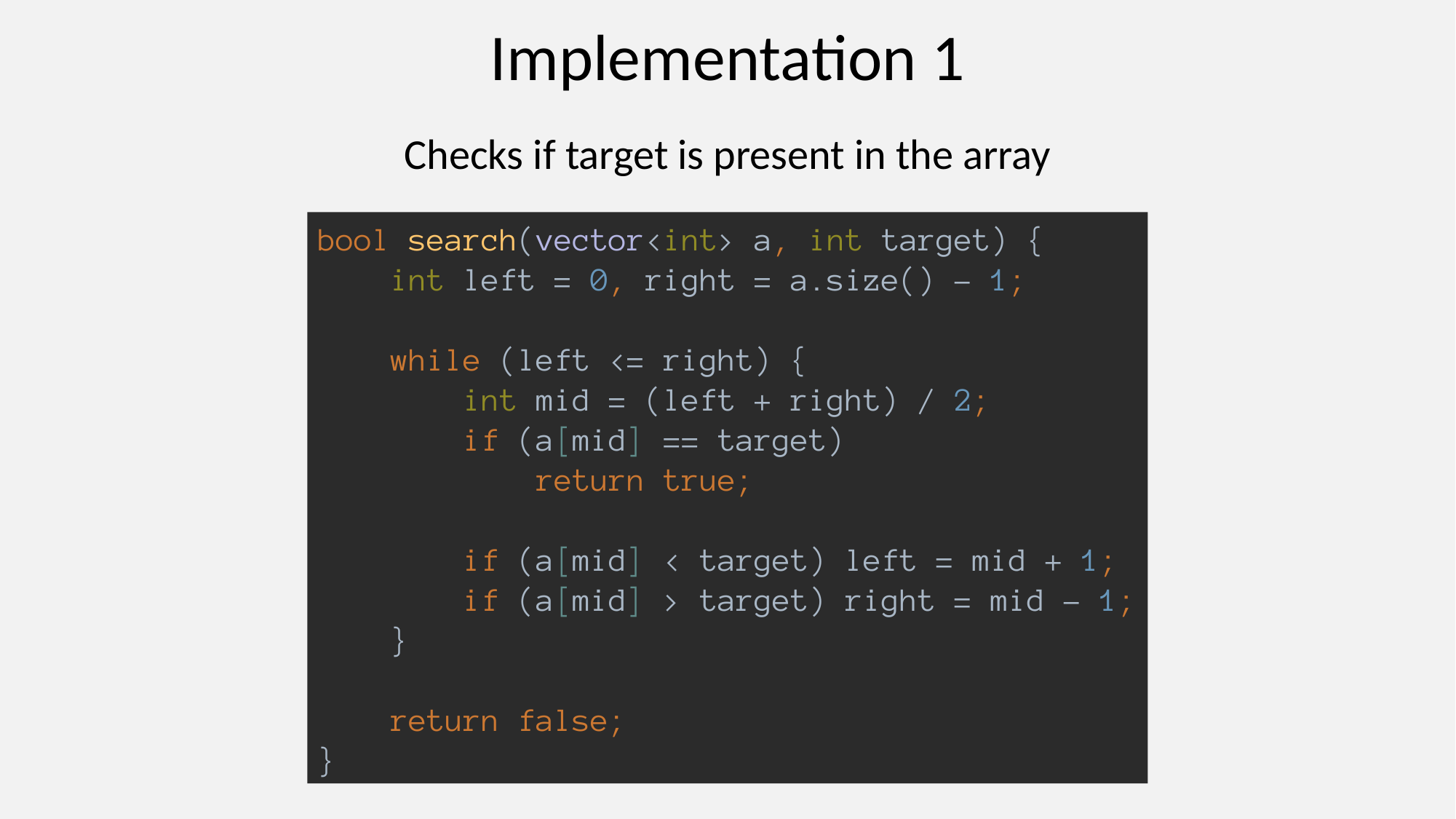

# Implementation 1
Checks if target is present in the array
bool search(vector<int> a, int target) {
    int left = 0, right = a.size() - 1;
    while (left <= right) {
        int mid = (left + right) / 2;
        if (a[mid] == target)
            return true;
        if (a[mid] < target) left = mid + 1;
        if (a[mid] > target) right = mid - 1;
    }
    return false;
}